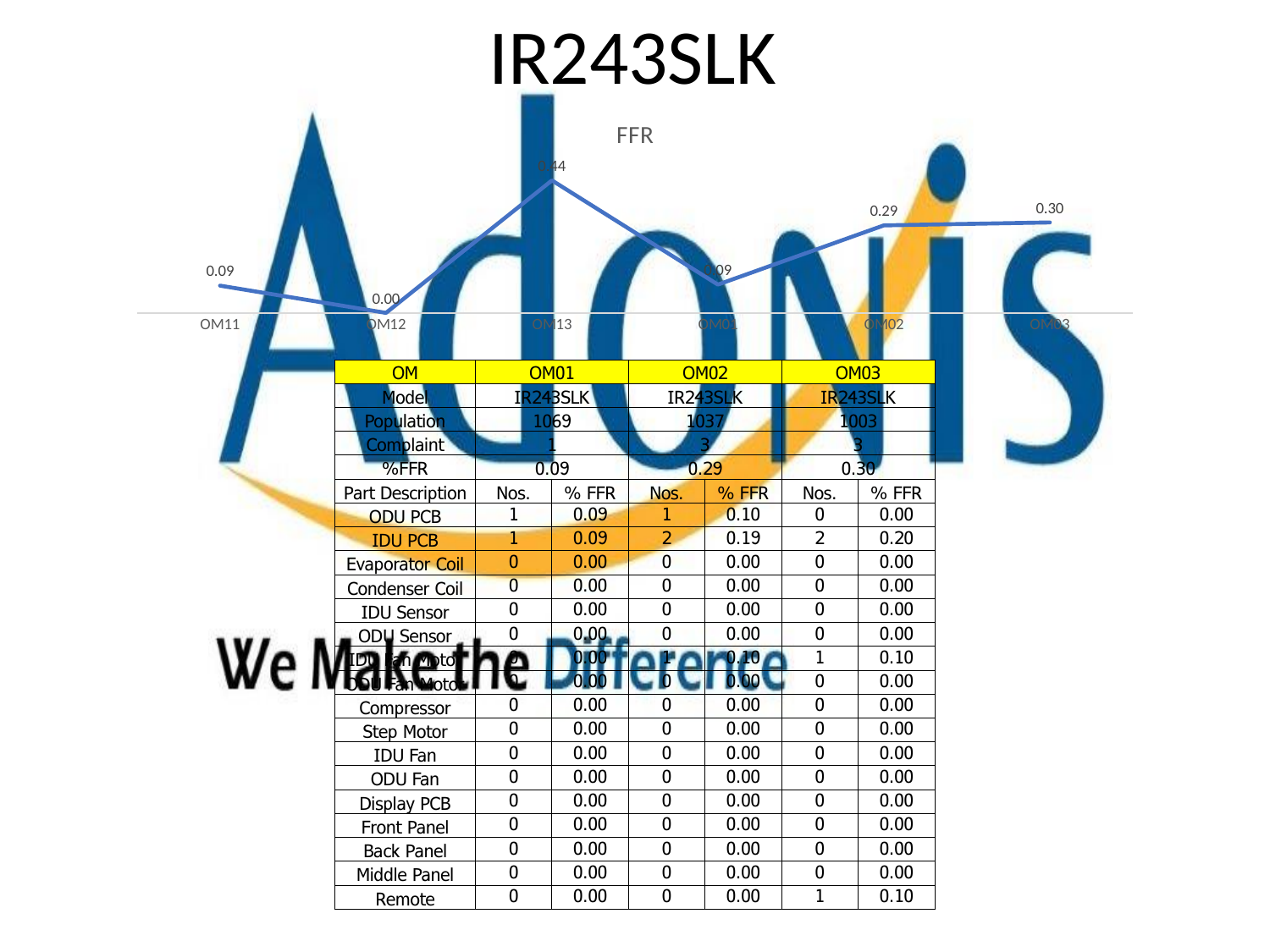

# IR243SLK

### Chart: FFR

| Category |  |
|---|---|
| OM11 | 0.09 |
| OM12 | 0.0 |
| OM13 | 0.43821209465381245 |
| OM01 | 0.09354536950420955 |
| OM02 | 0.28929604628736744 |
| OM03 | 0.29910269192422734 |
| OM | OM01 |  | OM02 |  | OM03 |  |
| --- | --- | --- | --- | --- | --- | --- |
| Model | IR243SLK |  | IR243SLK |  | IR243SLK |  |
| Population | 1069 |  | 1037 |  | 1003 |  |
| Complaint | 1 |  | 3 |  | 3 |  |
| %FFR | 0.09 |  | 0.29 |  | 0.30 |  |
| Part Description | Nos. | % FFR | Nos. | % FFR | Nos. | % FFR |
| ODU PCB | 1 | 0.09 | 1 | 0.10 | 0 | 0.00 |
| IDU PCB | 1 | 0.09 | 2 | 0.19 | 2 | 0.20 |
| Evaporator Coil | 0 | 0.00 | 0 | 0.00 | 0 | 0.00 |
| Condenser Coil | 0 | 0.00 | 0 | 0.00 | 0 | 0.00 |
| IDU Sensor | 0 | 0.00 | 0 | 0.00 | 0 | 0.00 |
| ODU Sensor | 0 | 0.00 | 0 | 0.00 | 0 | 0.00 |
| IDU Fan Motor | 0 | 0.00 | 1 | 0.10 | 1 | 0.10 |
| ODU Fan Motor | 0 | 0.00 | 0 | 0.00 | 0 | 0.00 |
| Compressor | 0 | 0.00 | 0 | 0.00 | 0 | 0.00 |
| Step Motor | 0 | 0.00 | 0 | 0.00 | 0 | 0.00 |
| IDU Fan | 0 | 0.00 | 0 | 0.00 | 0 | 0.00 |
| ODU Fan | 0 | 0.00 | 0 | 0.00 | 0 | 0.00 |
| Display PCB | 0 | 0.00 | 0 | 0.00 | 0 | 0.00 |
| Front Panel | 0 | 0.00 | 0 | 0.00 | 0 | 0.00 |
| Back Panel | 0 | 0.00 | 0 | 0.00 | 0 | 0.00 |
| Middle Panel | 0 | 0.00 | 0 | 0.00 | 0 | 0.00 |
| Remote | 0 | 0.00 | 0 | 0.00 | 1 | 0.10 |